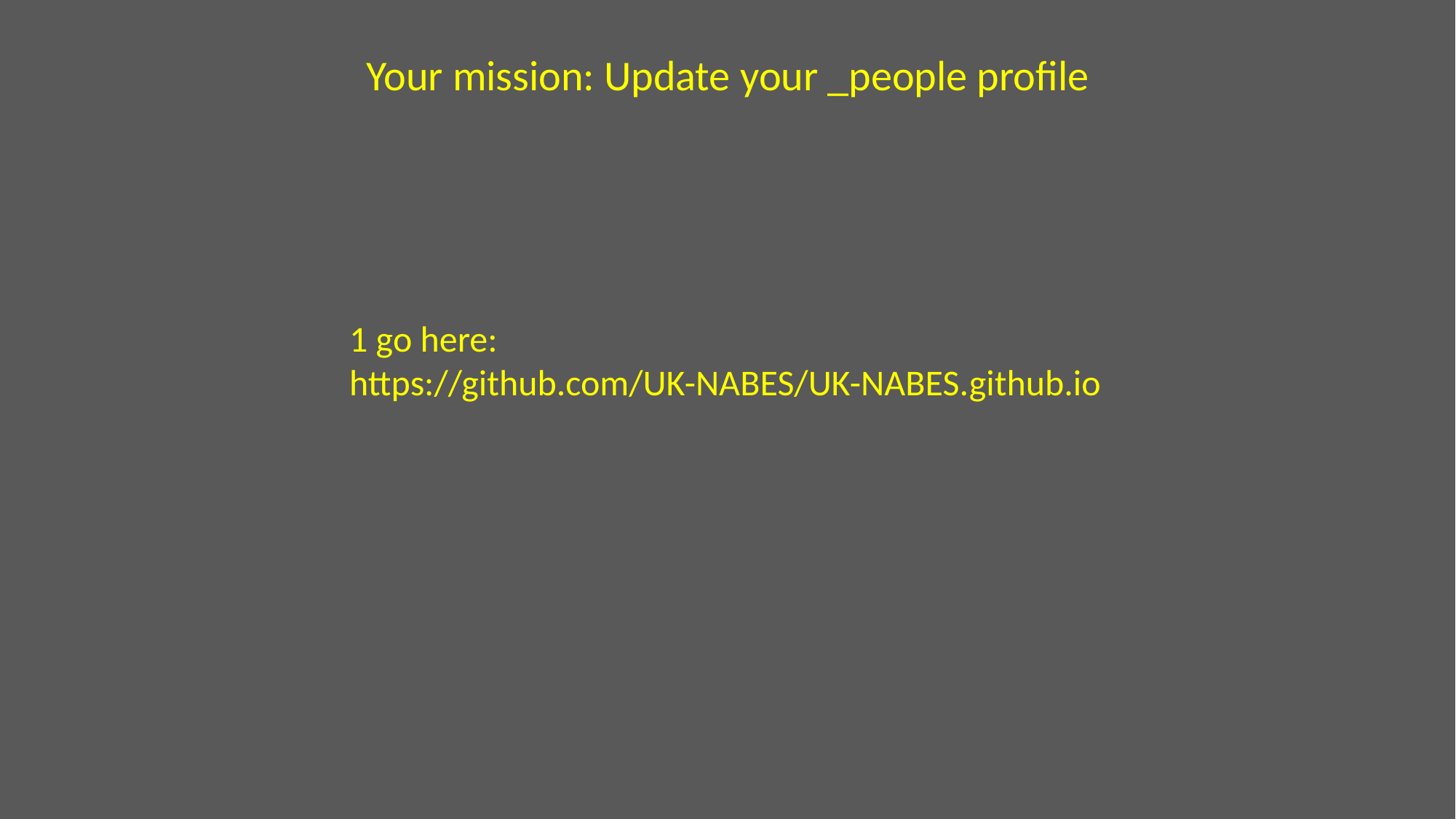

Your mission: Update your _people profile
1 go here:
https://github.com/UK-NABES/UK-NABES.github.io